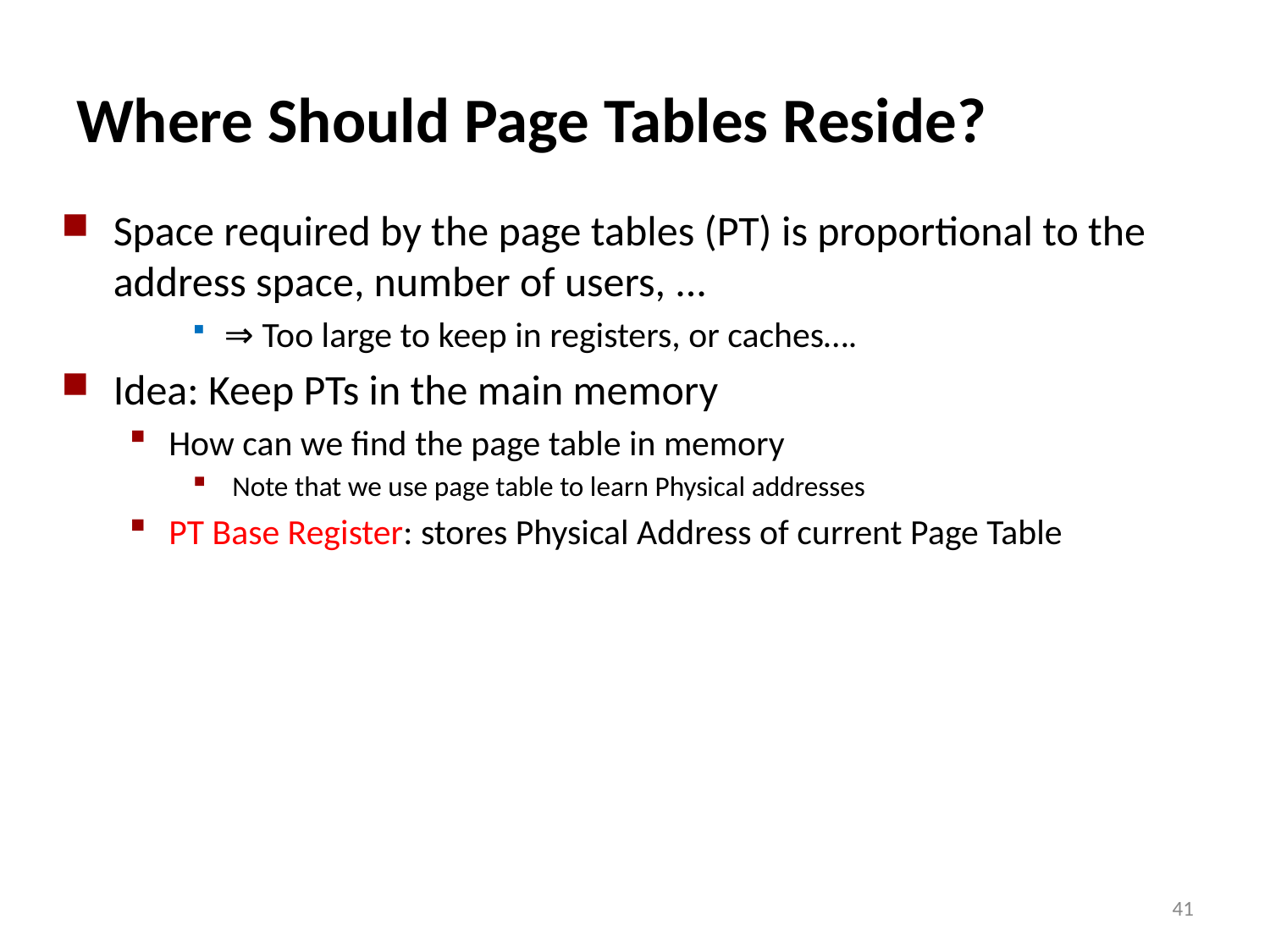

# Where Should Page Tables Reside?
Space required by the page tables (PT) is proportional to the address space, number of users, ...
⇒ Too large to keep in registers, or caches….
Idea: Keep PTs in the main memory
How can we find the page table in memory
Note that we use page table to learn Physical addresses
PT Base Register: stores Physical Address of current Page Table
41